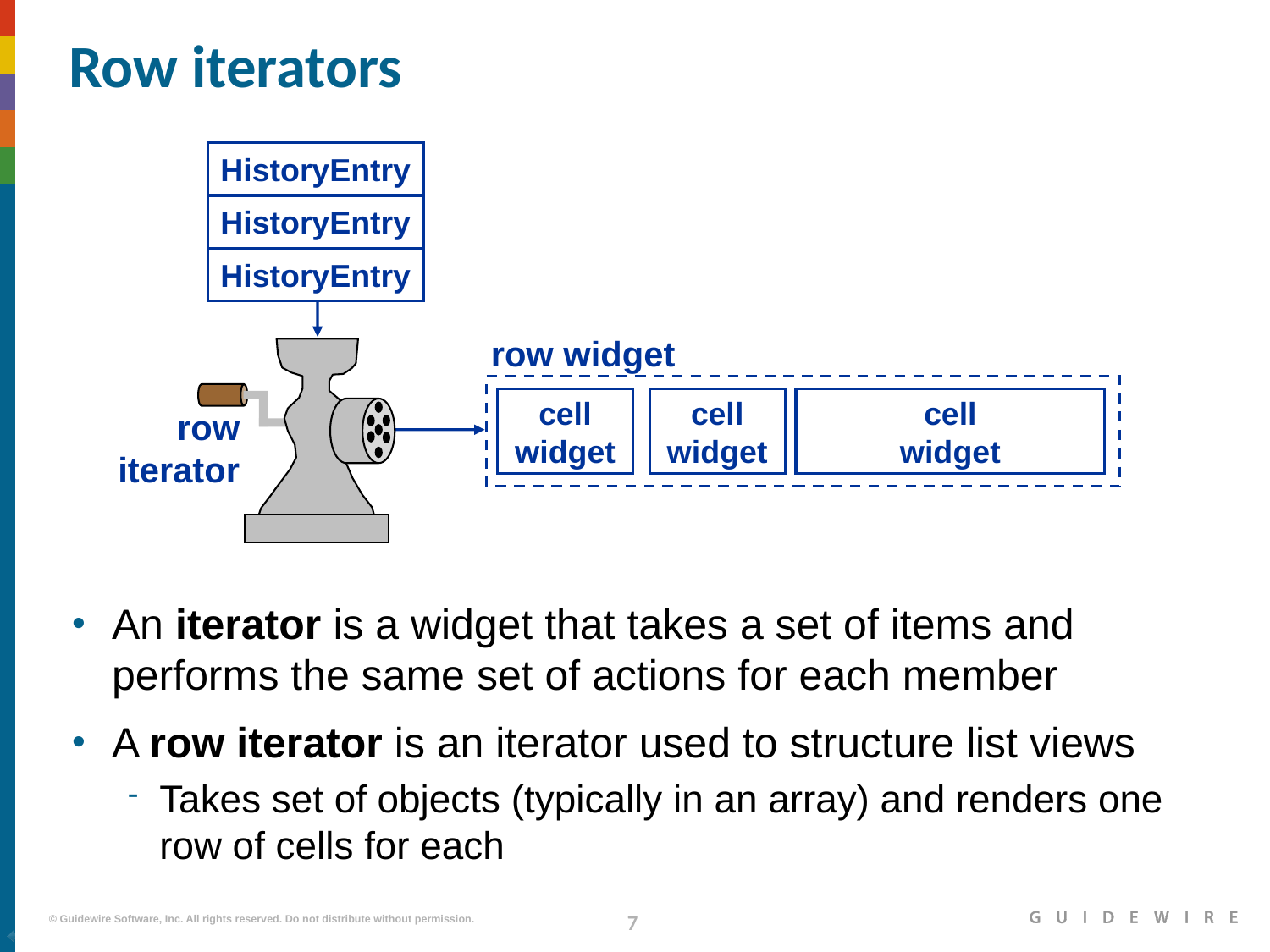

# Row iterators

HistoryEntry

HistoryEntry

HistoryEntry

row widget

cell
widget

cell
widget

cell
widget
row
iterator

An iterator is a widget that takes a set of items and performs the same set of actions for each member
A row iterator is an iterator used to structure list views
Takes set of objects (typically in an array) and renders one row of cells for each